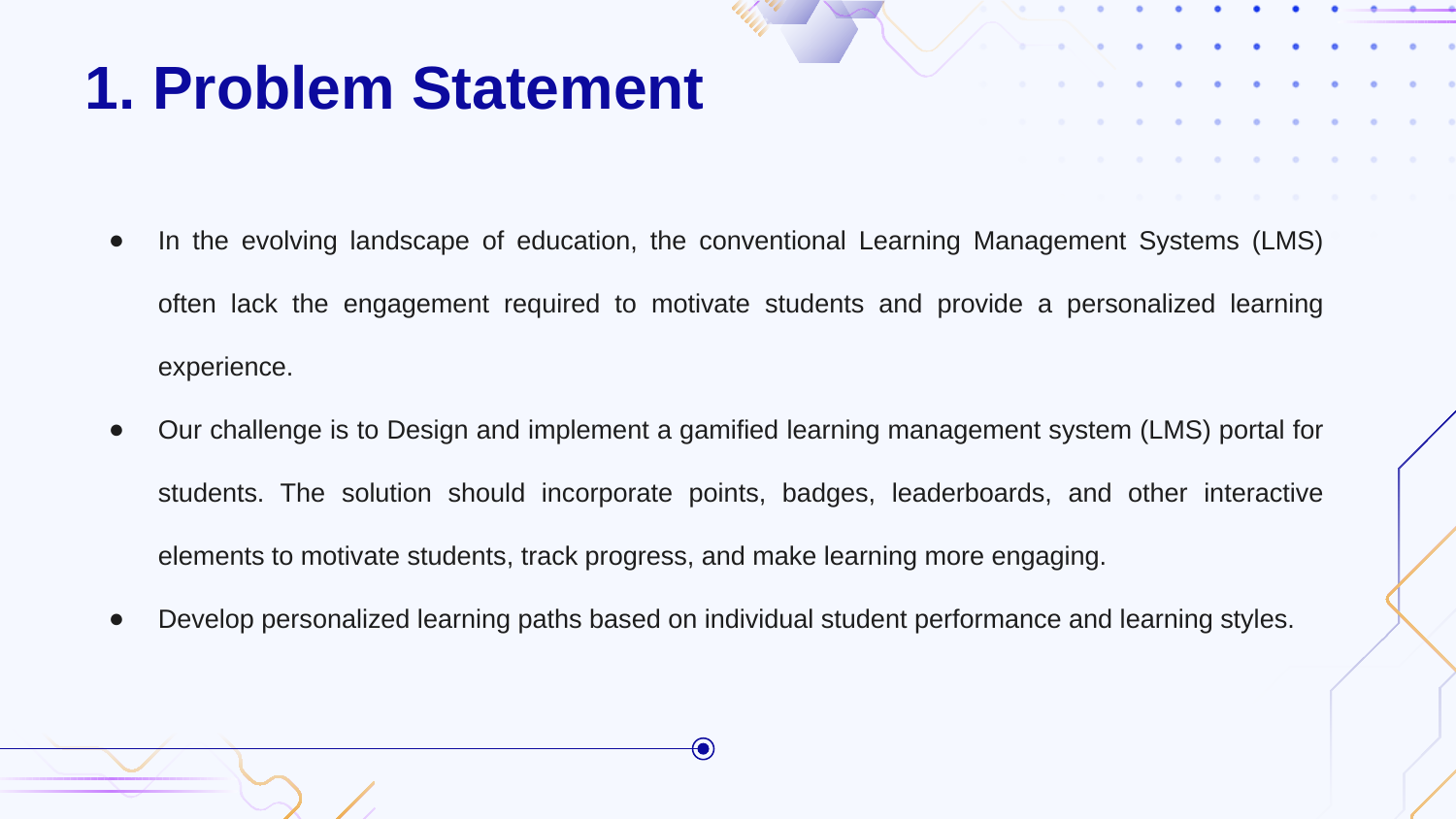

# 1. Problem Statement
In the evolving landscape of education, the conventional Learning Management Systems (LMS) often lack the engagement required to motivate students and provide a personalized learning experience.
Our challenge is to Design and implement a gamified learning management system (LMS) portal for students. The solution should incorporate points, badges, leaderboards, and other interactive elements to motivate students, track progress, and make learning more engaging.
Develop personalized learning paths based on individual student performance and learning styles.